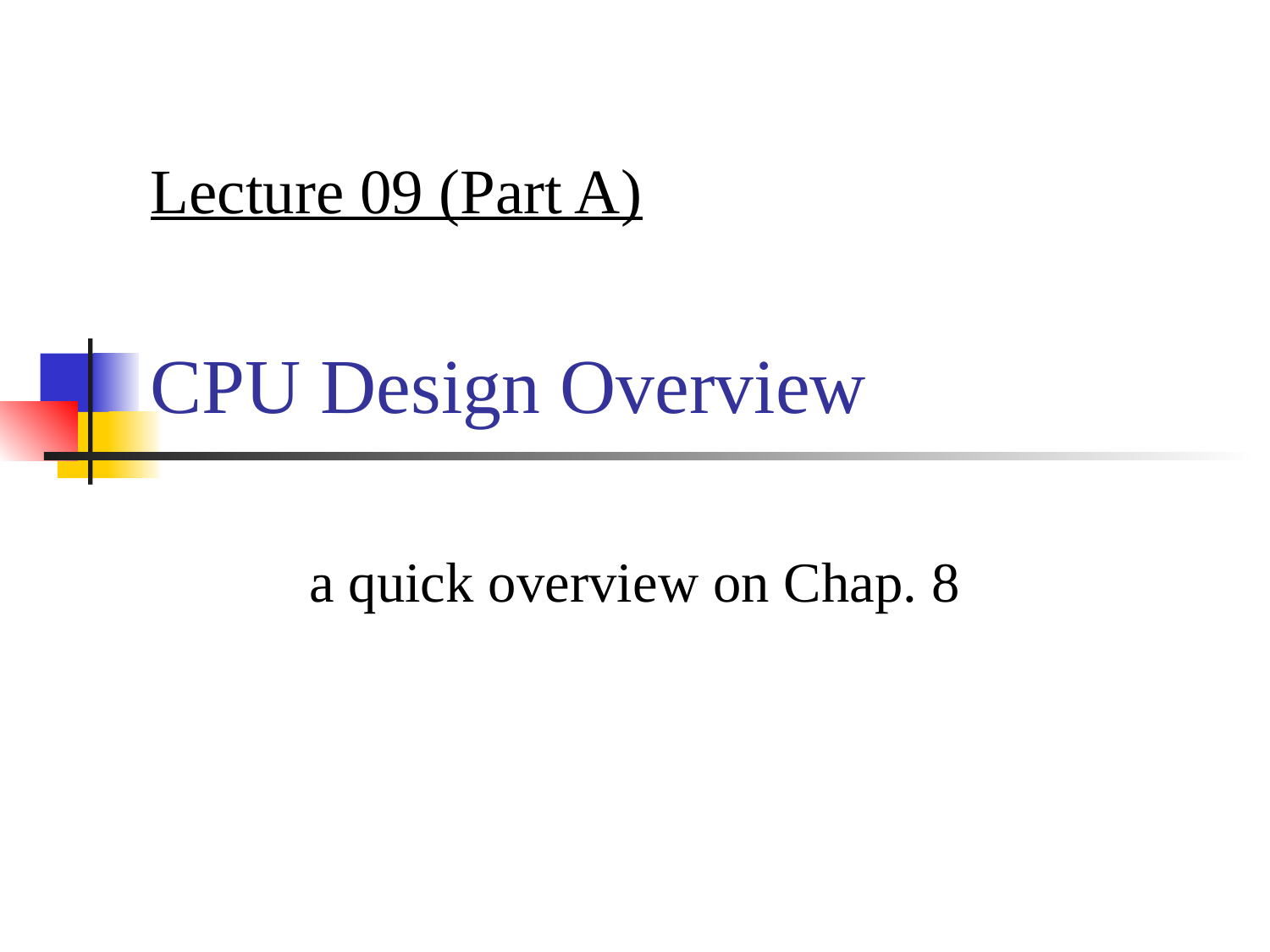

Lecture 09 (Part A)
# CPU Design Overview
a quick overview on Chap. 8